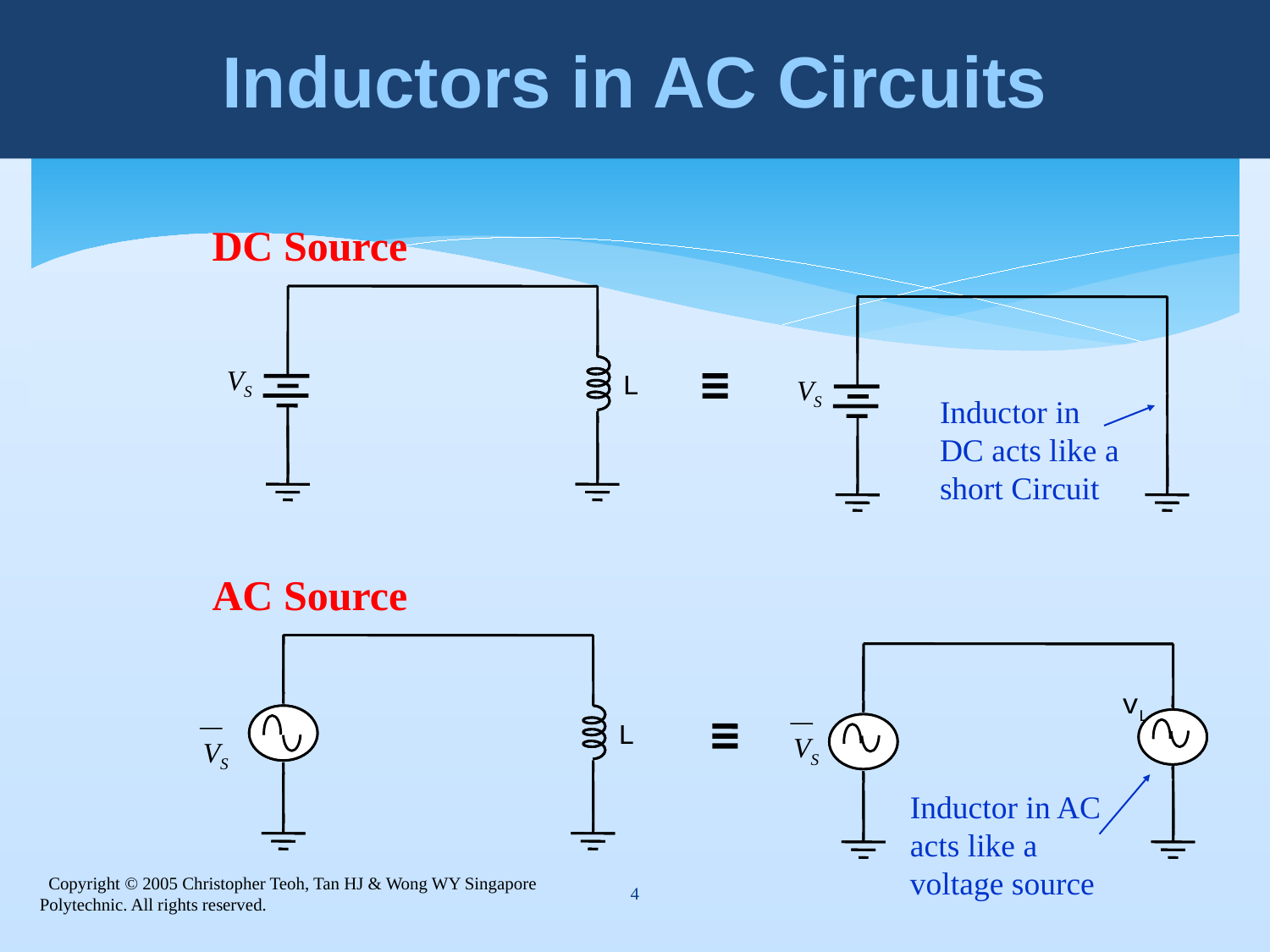

Inductors in AC Circuits

DC Source

VS

L

VS

Inductor in DC acts like a short Circuit

AC Source

L

VS

 vL

VS

Inductor in AC acts like a voltage source
4
  Copyright © 2005 Christopher Teoh, Tan HJ & Wong WY Singapore Polytechnic. All rights reserved.